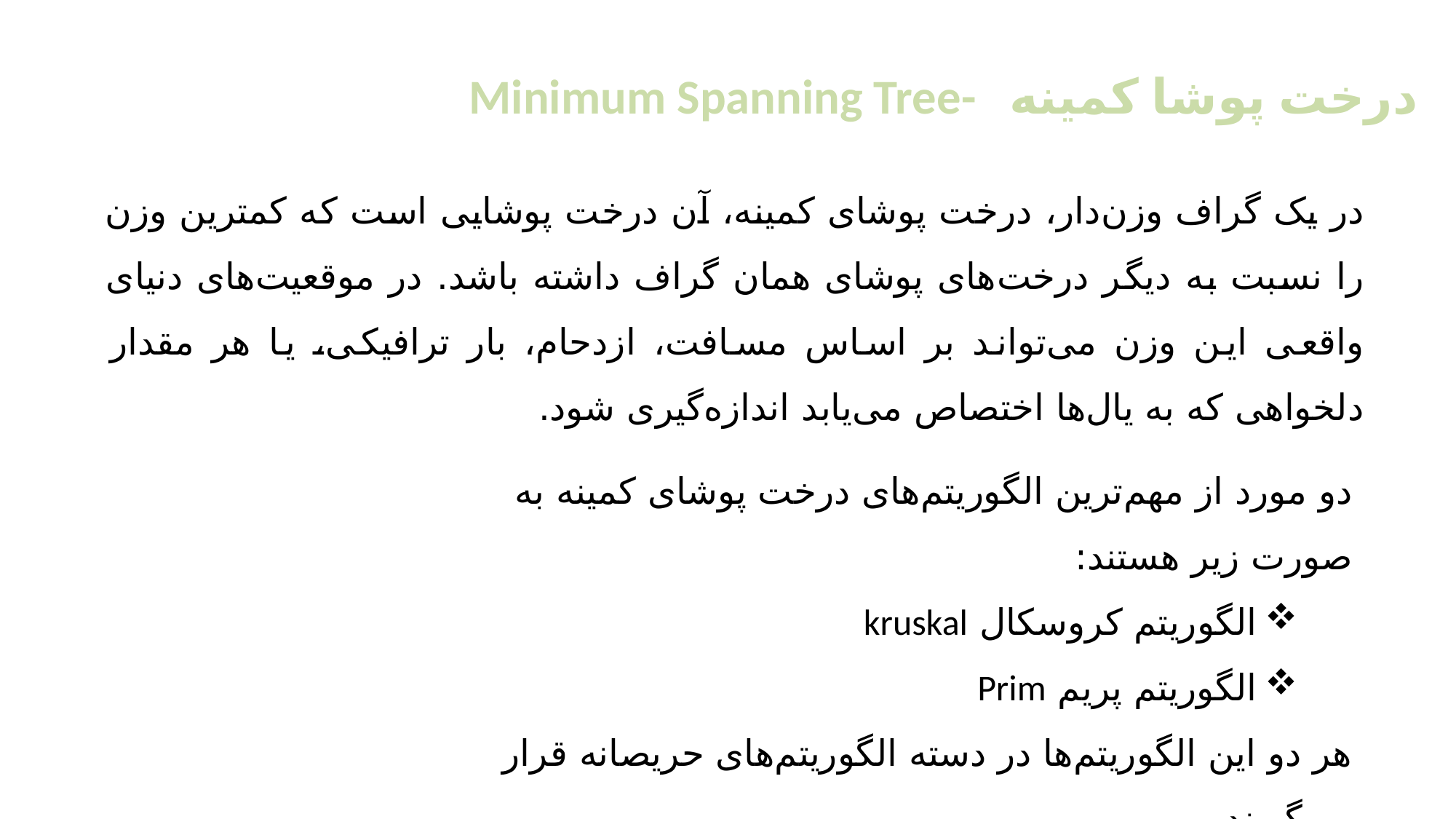

Minimum Spanning Tree-   درخت پوشا کمینه
در یک گراف وزن‌دار، درخت پوشای کمینه، آن درخت پوشایی است که کمترین وزن را نسبت به دیگر درخت‌های پوشای همان گراف داشته باشد. در موقعیت‌های دنیای واقعی این وزن می‌تواند بر اساس مسافت، ازدحام، بار ترافیکی، یا هر مقدار دلخواهی که به یال‌ها اختصاص می‌یابد اندازه‌گیری شود.
دو مورد از مهم‌ترین الگوریتم‌های درخت پوشای کمینه به صورت زیر هستند:
الگوریتم کروسکال kruskal
الگوریتم پریم Prim
هر دو این الگوریتم‌ها در دسته الگوریتم‌های حریصانه قرار می‌گیرند.
33